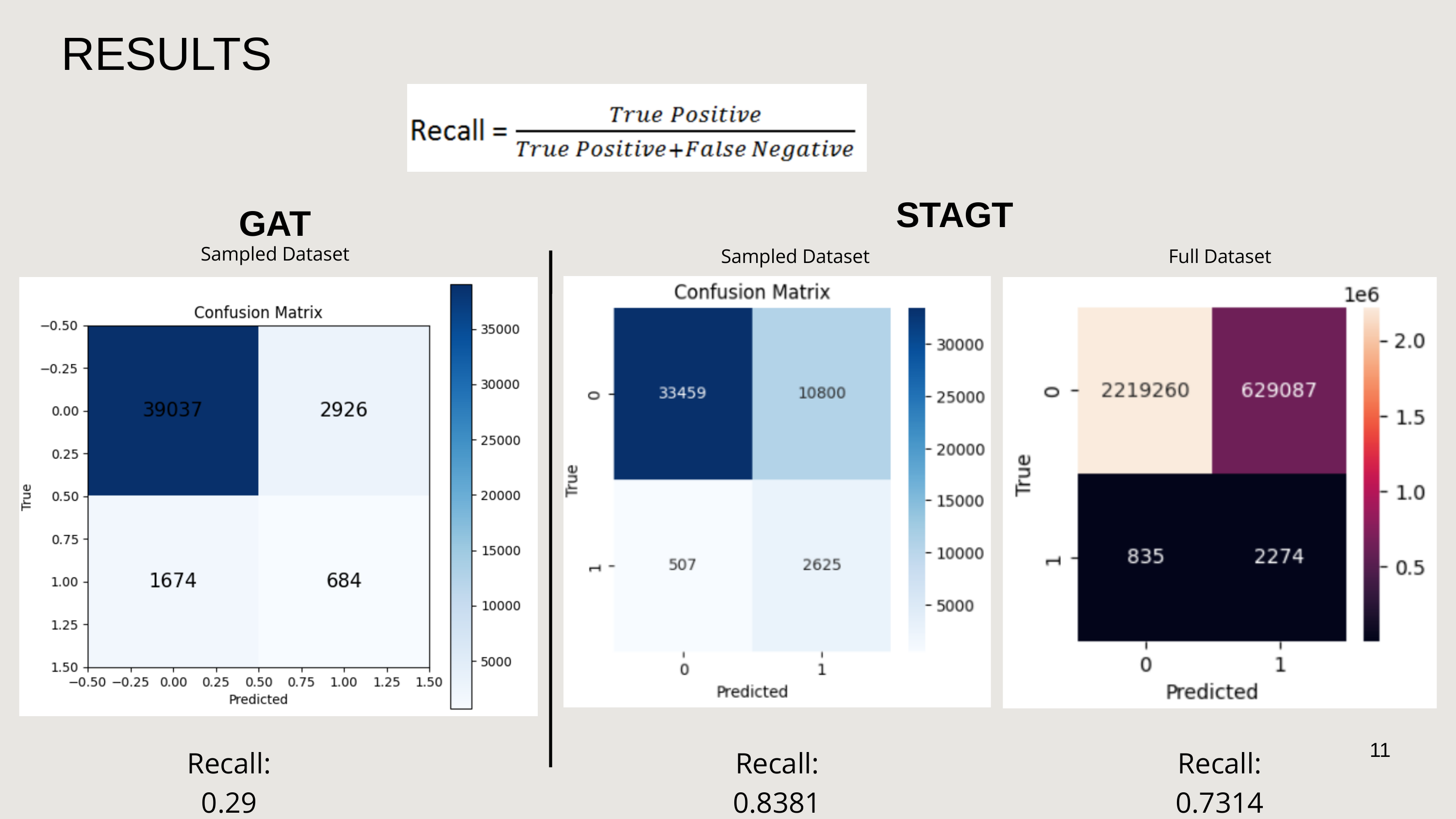

RESULTS

STAGT
GAT
Sampled Dataset
Sampled Dataset
Full Dataset

11
Recall: 0.29
Recall: 0.8381
Recall: 0.7314